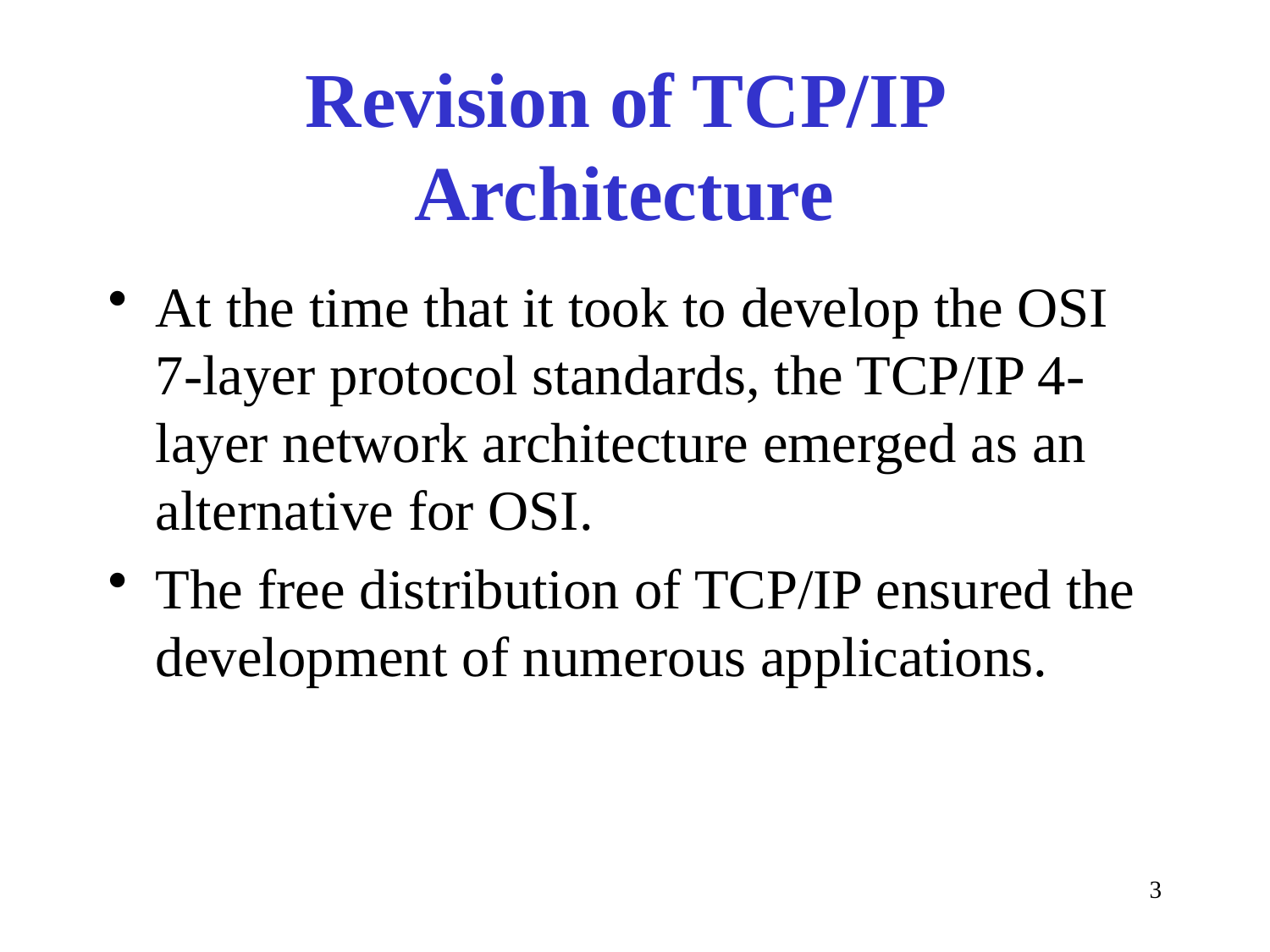

# Revision of TCP/IP Architecture
At the time that it took to develop the OSI 7-layer protocol standards, the TCP/IP 4-layer network architecture emerged as an alternative for OSI.
The free distribution of TCP/IP ensured the development of numerous applications.
3